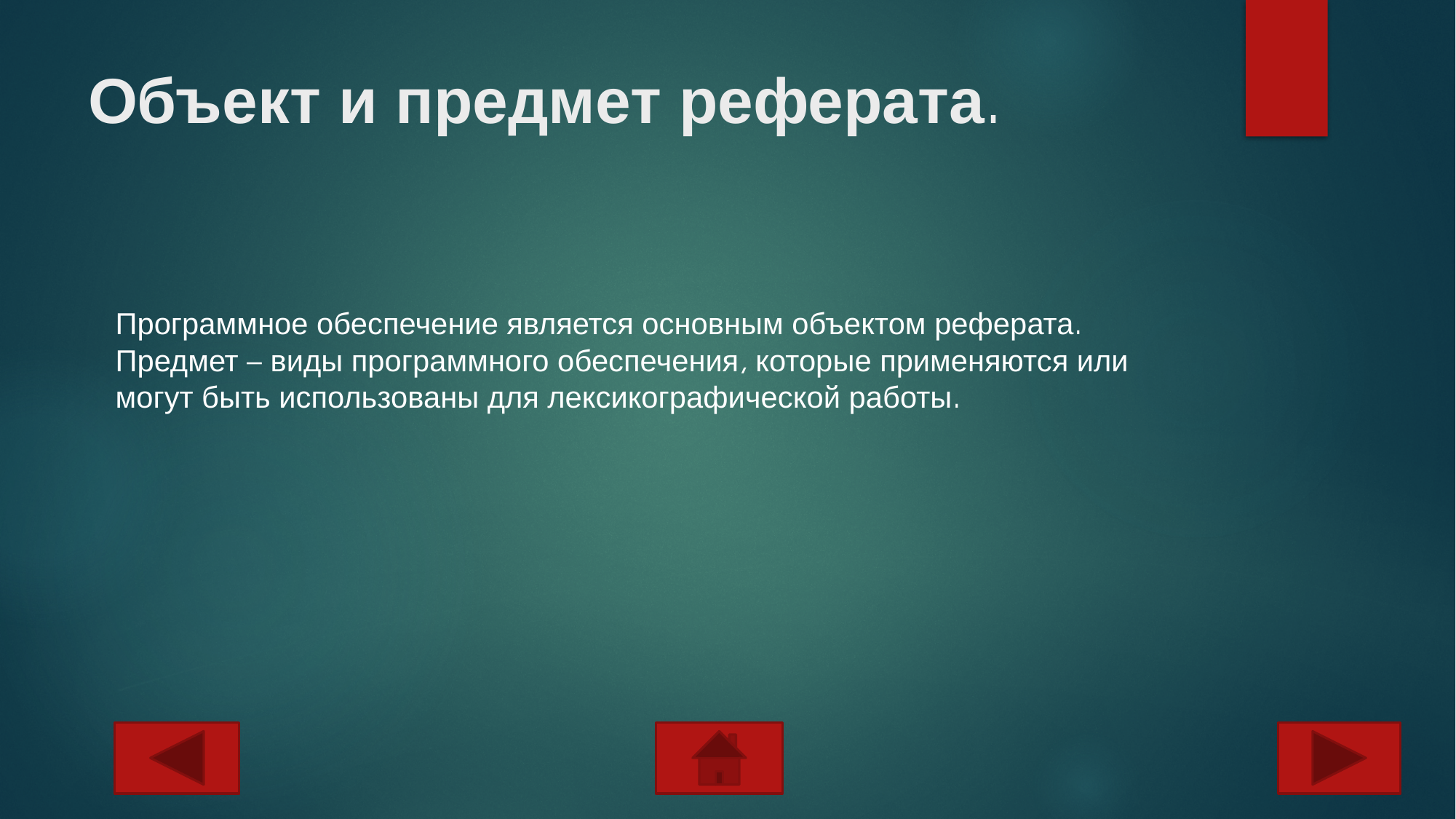

# Объект и предмет реферата.
Программное обеспечение является основным объектом реферата. Предмет – виды программного обеспечения, которые применяются или могут быть использованы для лексикографической работы.